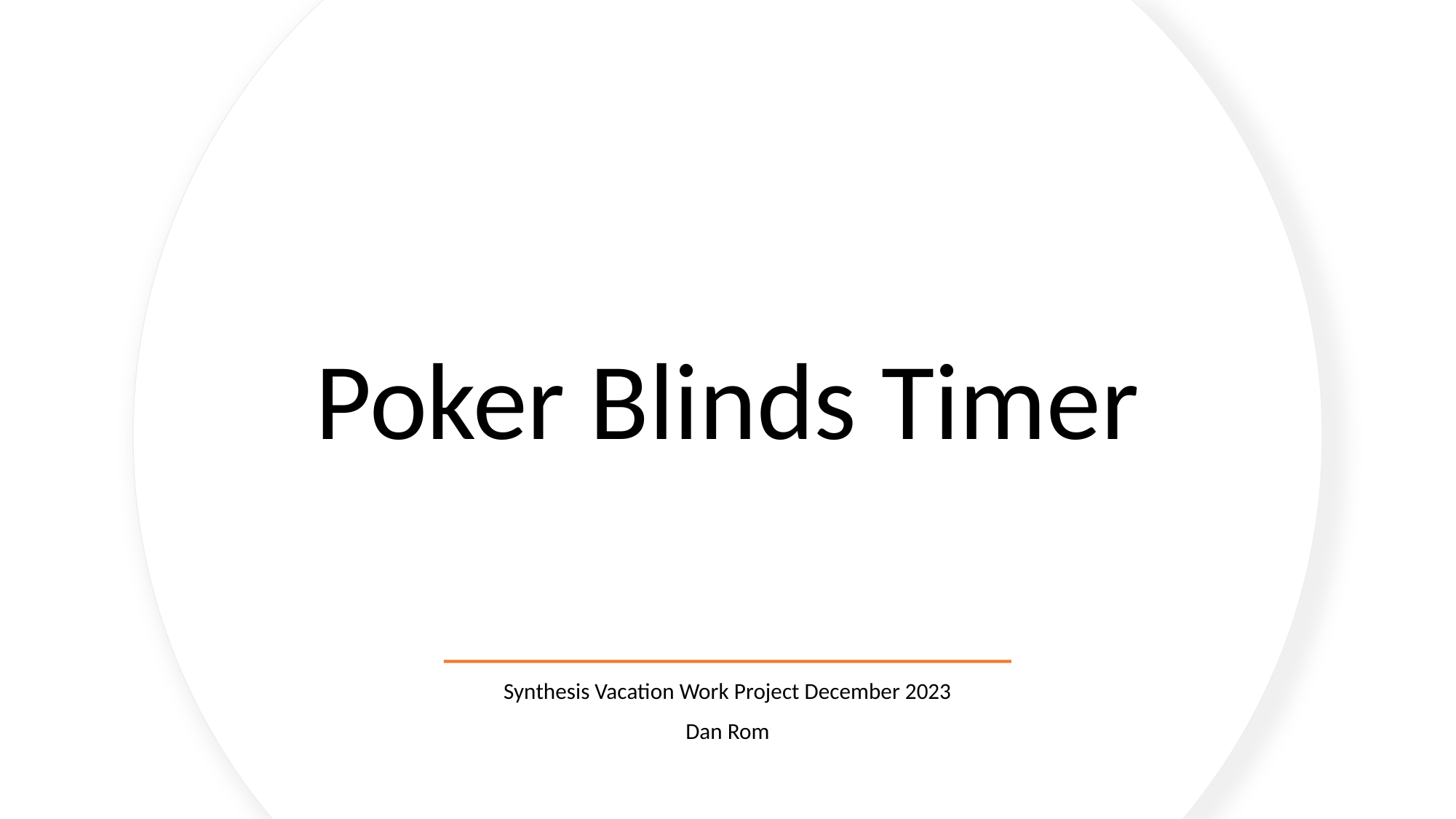

# Poker Blinds Timer

Synthesis Vacation Work Project December 2023
Dan Rom